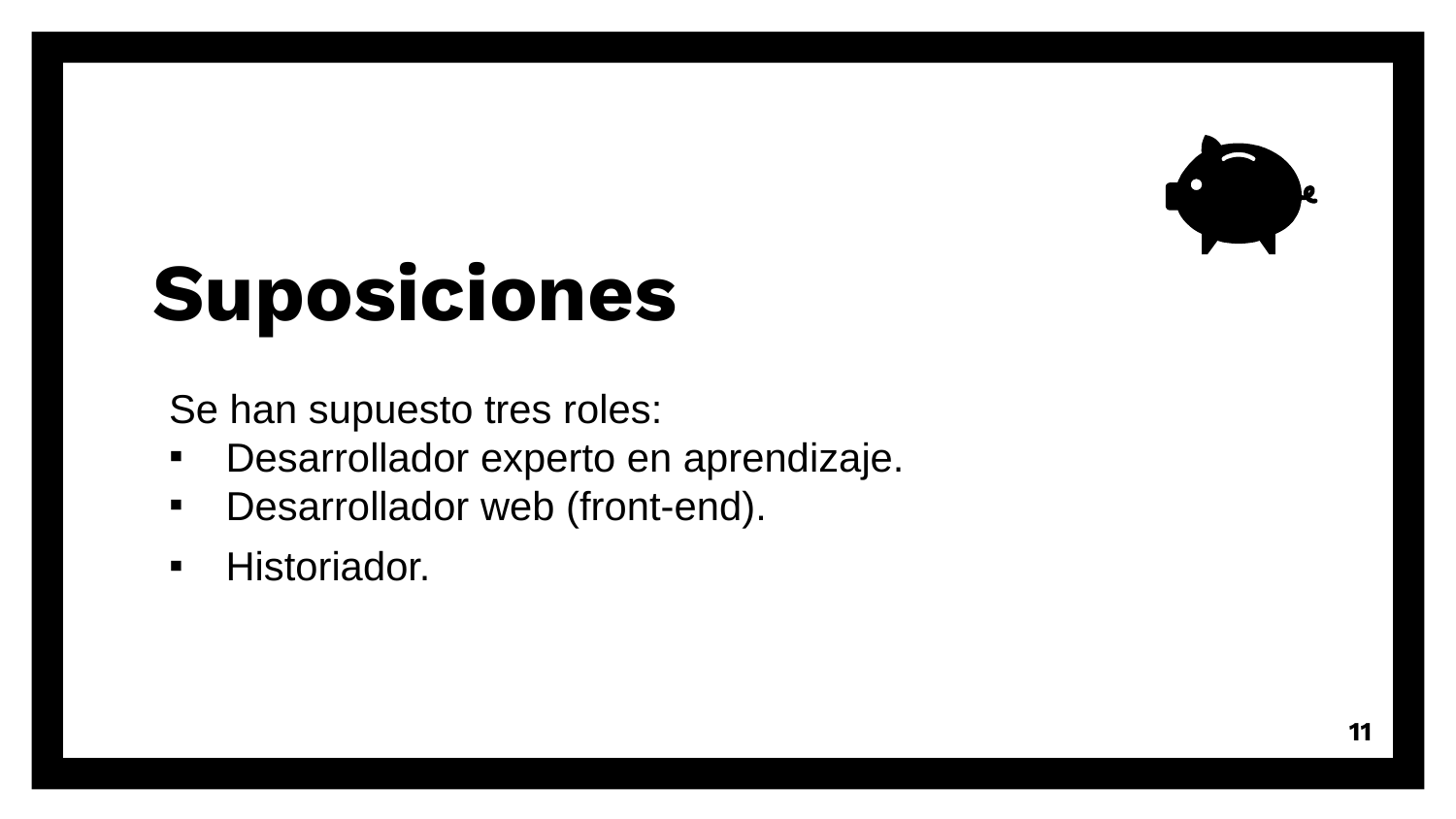

# Suposiciones

Se han supuesto tres roles:
Desarrollador experto en aprendizaje.
Desarrollador web (front-end).
Historiador.
11